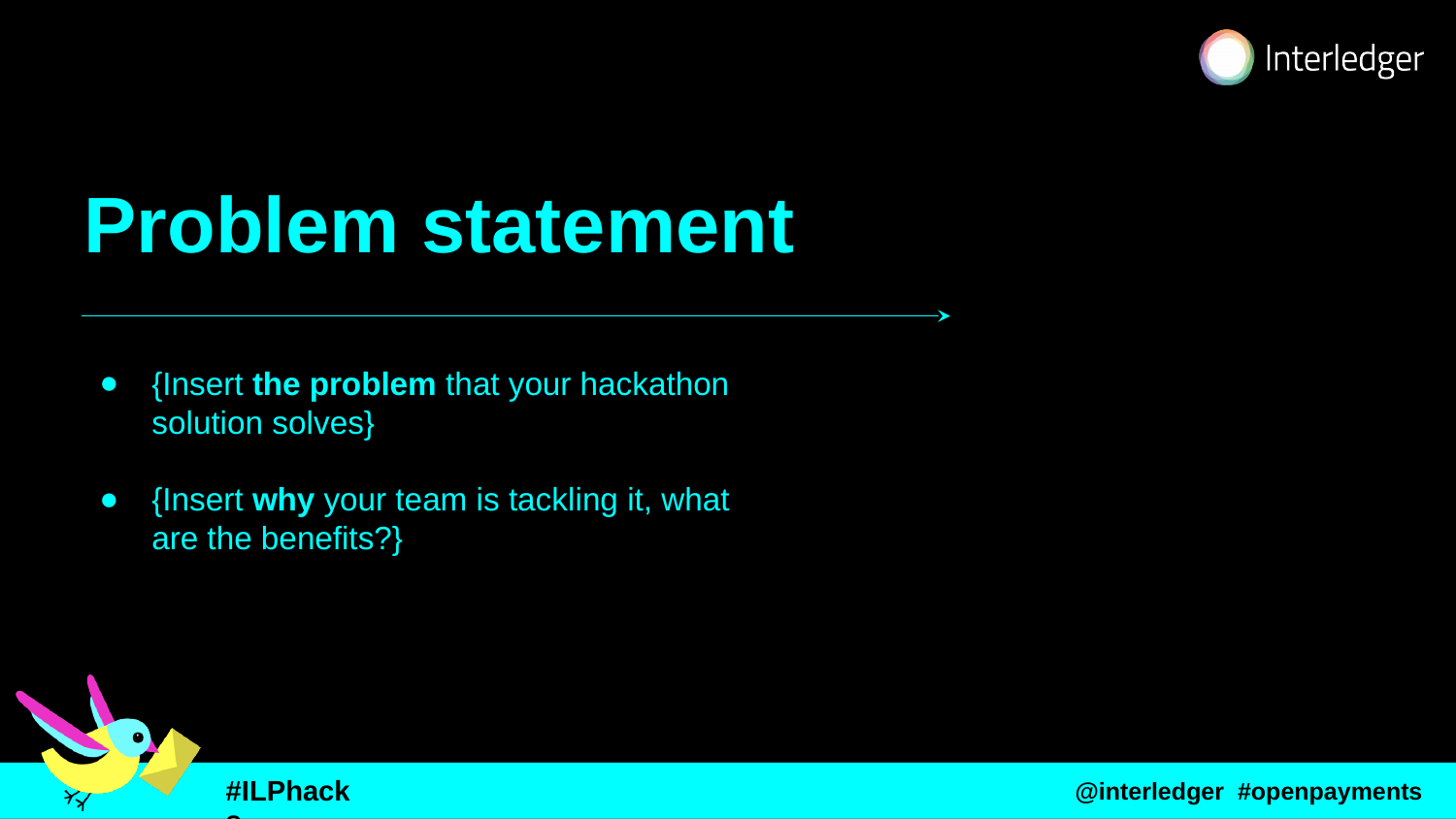

Problem statement
{Insert the problem that your hackathon solution solves}

{Insert why your team is tackling it, what are the benefits?}